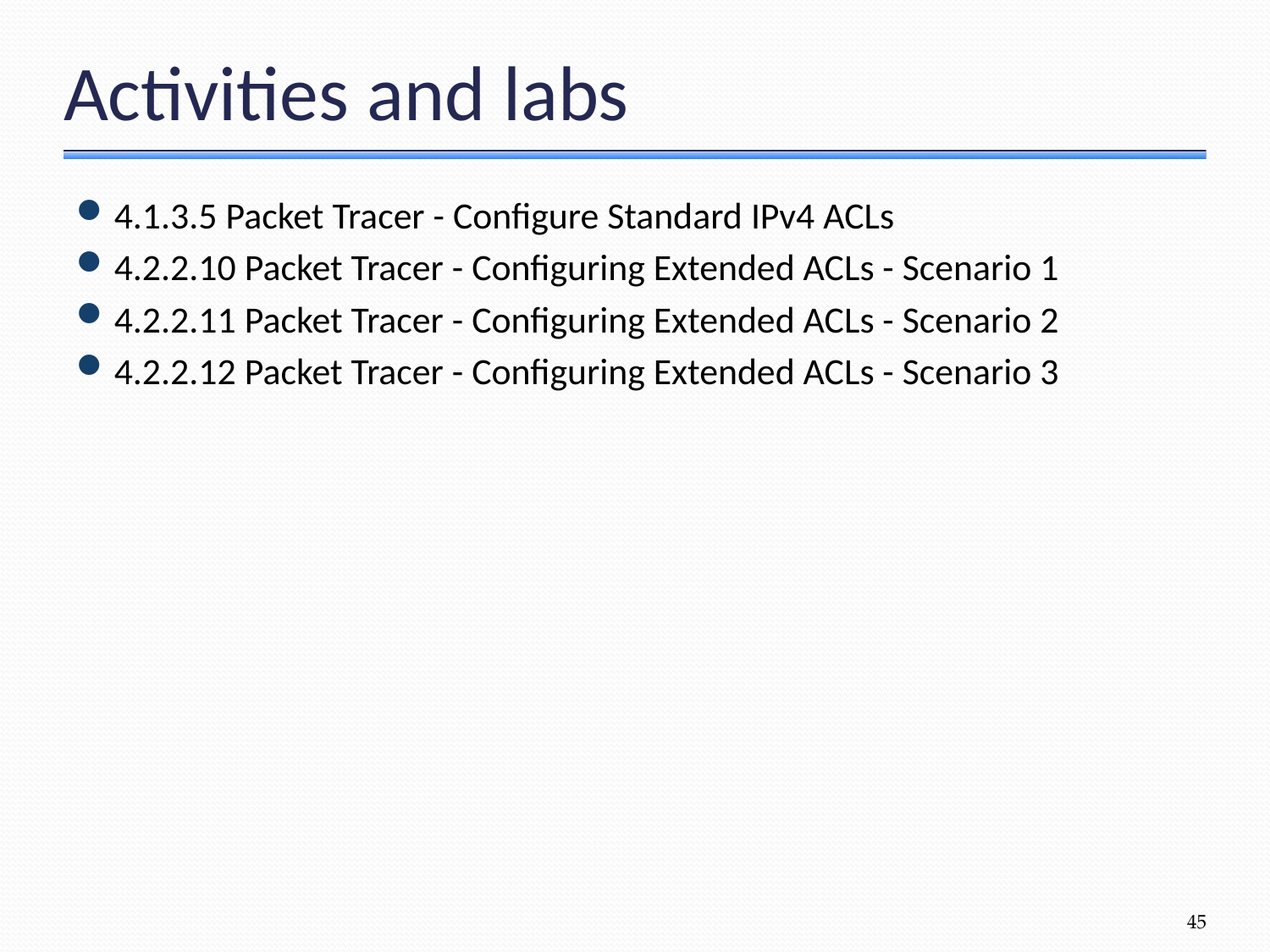

# Activities and labs
4.1.3.5 Packet Tracer - Configure Standard IPv4 ACLs
4.2.2.10 Packet Tracer - Configuring Extended ACLs - Scenario 1
4.2.2.11 Packet Tracer - Configuring Extended ACLs - Scenario 2
4.2.2.12 Packet Tracer - Configuring Extended ACLs - Scenario 3

45